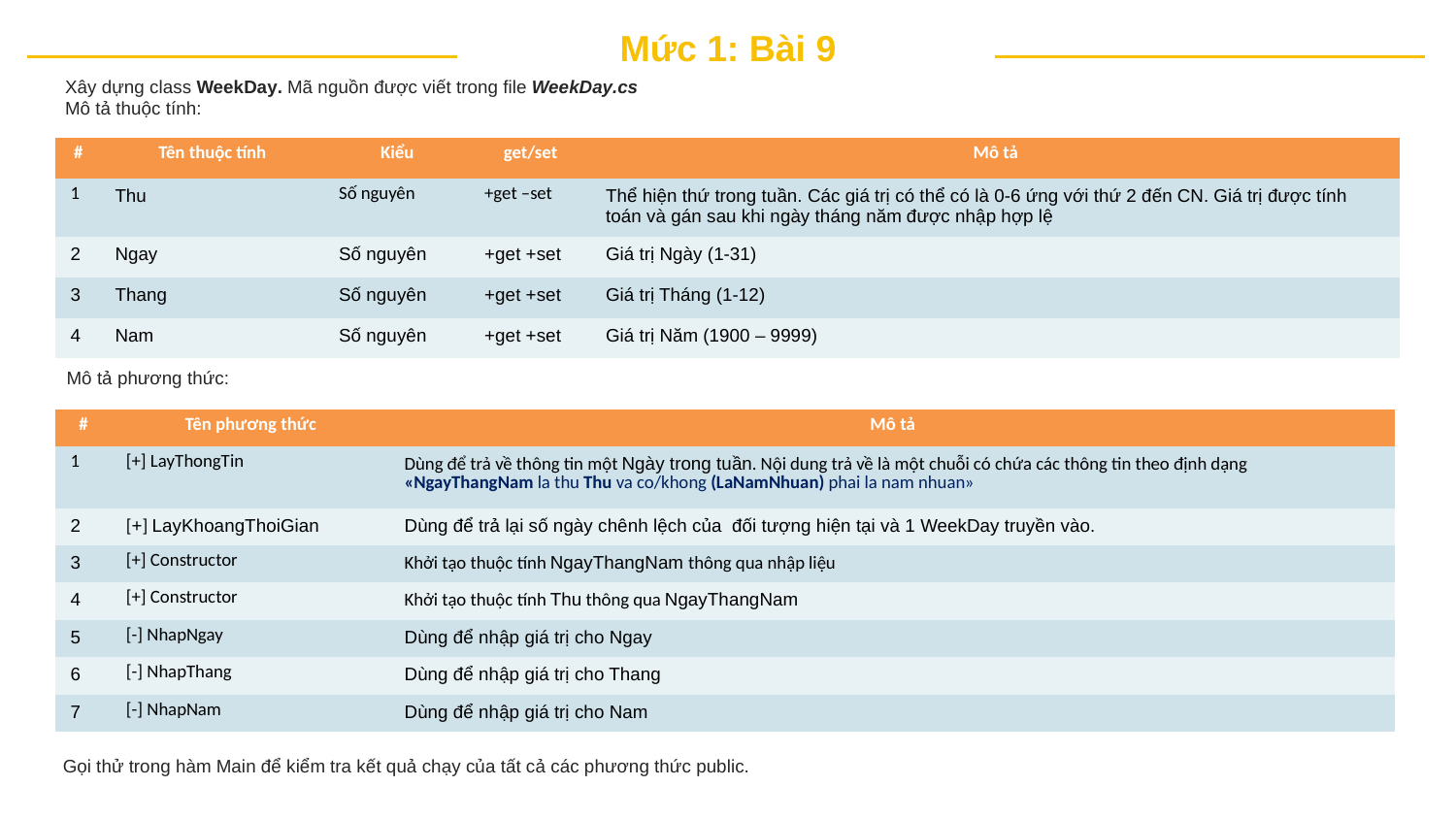

Mức 1: Bài 9
Xây dựng class WeekDay. Mã nguồn được viết trong file WeekDay.cs
Mô tả thuộc tính:
| # | Tên thuộc tính | Kiểu | get/set | Mô tả |
| --- | --- | --- | --- | --- |
| 1 | Thu | Số nguyên | +get –set | Thể hiện thứ trong tuần. Các giá trị có thể có là 0-6 ứng với thứ 2 đến CN. Giá trị được tính toán và gán sau khi ngày tháng năm được nhập hợp lệ |
| 2 | Ngay | Số nguyên | +get +set | Giá trị Ngày (1-31) |
| 3 | Thang | Số nguyên | +get +set | Giá trị Tháng (1-12) |
| 4 | Nam | Số nguyên | +get +set | Giá trị Năm (1900 – 9999) |
Mô tả phương thức:
| # | Tên phương thức | Mô tả |
| --- | --- | --- |
| 1 | [+] LayThongTin | Dùng để trả về thông tin một Ngày trong tuần. Nội dung trả về là một chuỗi có chứa các thông tin theo định dạng «NgayThangNam la thu Thu va co/khong (LaNamNhuan) phai la nam nhuan» |
| 2 | [+] LayKhoangThoiGian | Dùng để trả lại số ngày chênh lệch của đối tượng hiện tại và 1 WeekDay truyền vào. |
| 3 | [+] Constructor | Khởi tạo thuộc tính NgayThangNam thông qua nhập liệu |
| 4 | [+] Constructor | Khởi tạo thuộc tính Thu thông qua NgayThangNam |
| 5 | [-] NhapNgay | Dùng để nhập giá trị cho Ngay |
| 6 | [-] NhapThang | Dùng để nhập giá trị cho Thang |
| 7 | [-] NhapNam | Dùng để nhập giá trị cho Nam |
Gọi thử trong hàm Main để kiểm tra kết quả chạy của tất cả các phương thức public.